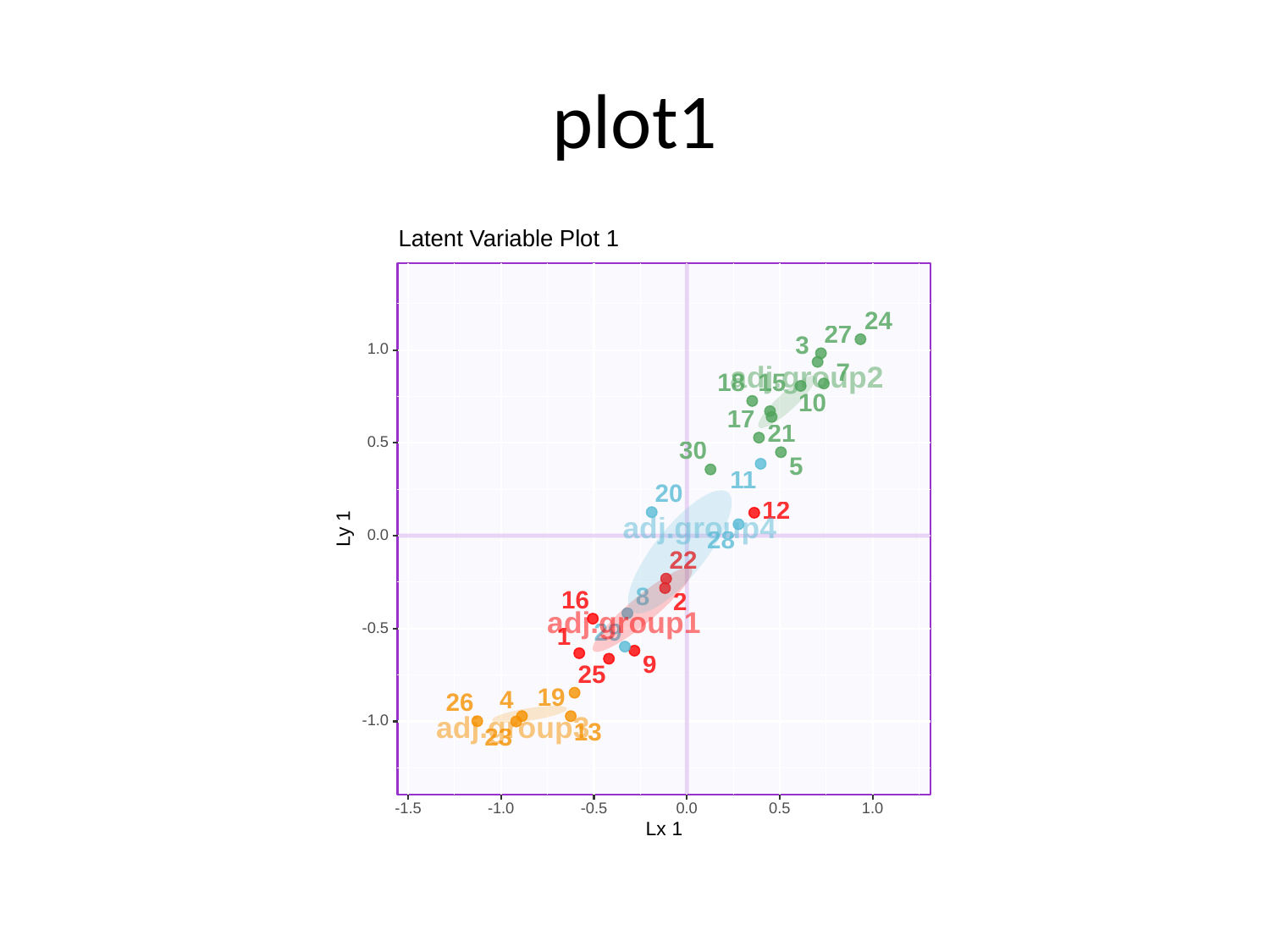

# plot1

Latent Variable Plot 1

24
27

3
1.0

7
adj.group2
15
18

10

17

21

0.5
30

5

11
20

12

adj.group4

Ly 1
0.0
28

22

8
16
2

adj.group1

-0.5
29

1

9
25

19
4
26

adj.group3
-1.0

13
23

-1.5
-1.0
-0.5
0.0
0.5
1.0
Lx 1